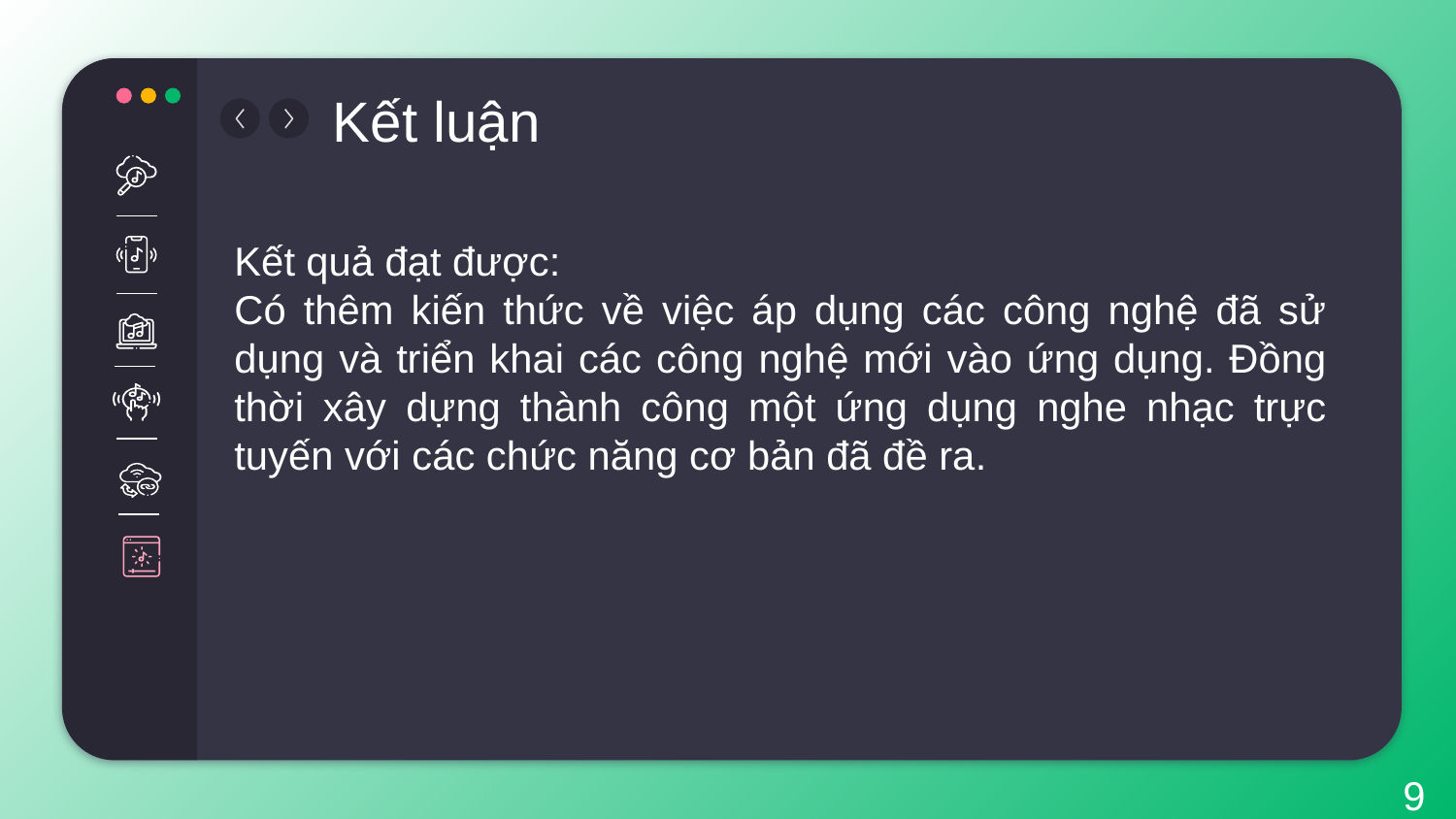

# Kết luận

Kết quả đạt được:
Có thêm kiến thức về việc áp dụng các công nghệ đã sử dụng và triển khai các công nghệ mới vào ứng dụng. Đồng thời xây dựng thành công một ứng dụng nghe nhạc trực tuyến với các chức năng cơ bản đã đề ra.

9